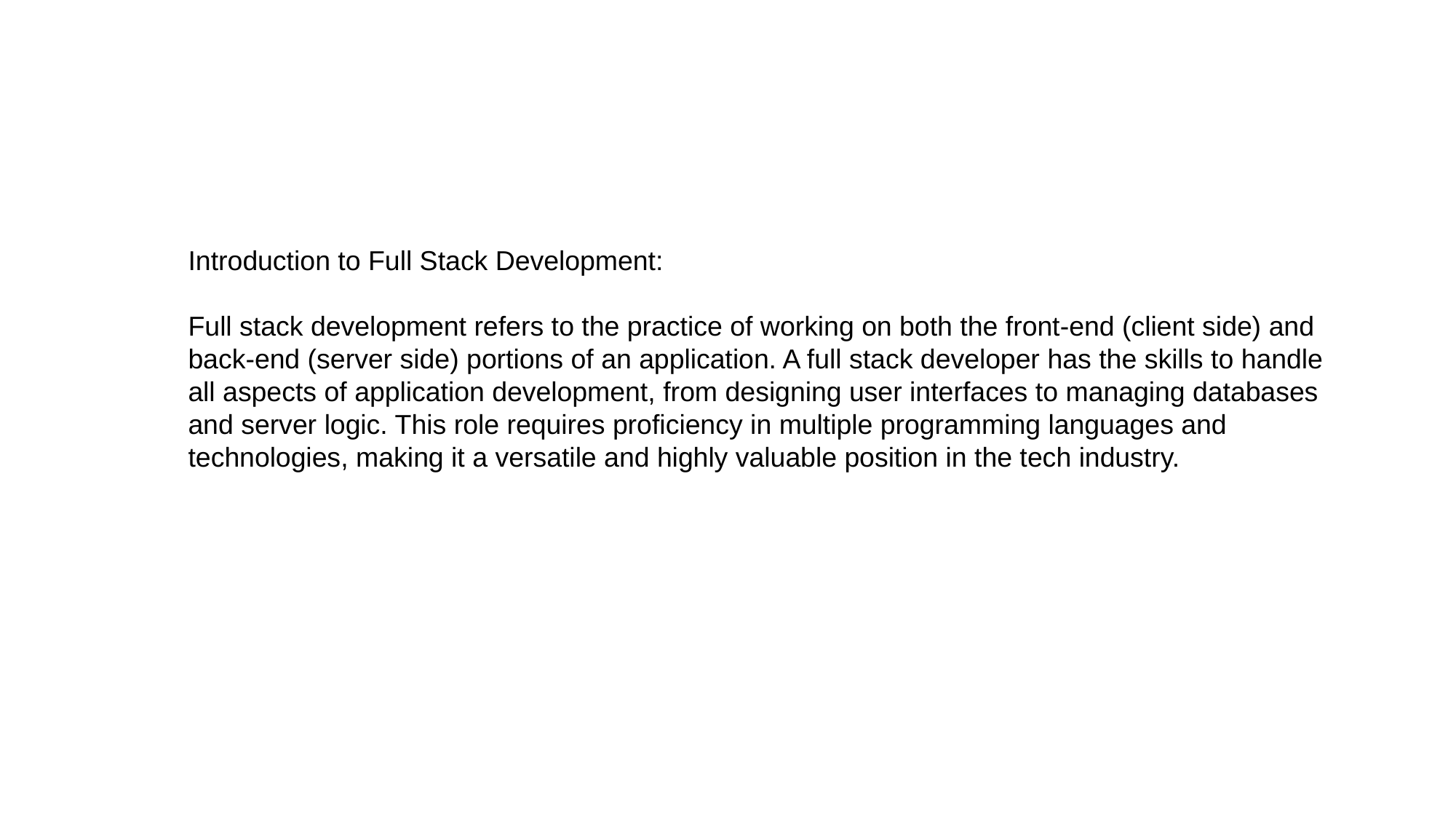

Introduction to Full Stack Development:

Full stack development refers to the practice of working on both the front-end (client side) and back-end (server side) portions of an application. A full stack developer has the skills to handle all aspects of application development, from designing user interfaces to managing databases and server logic. This role requires proficiency in multiple programming languages and technologies, making it a versatile and highly valuable position in the tech industry.